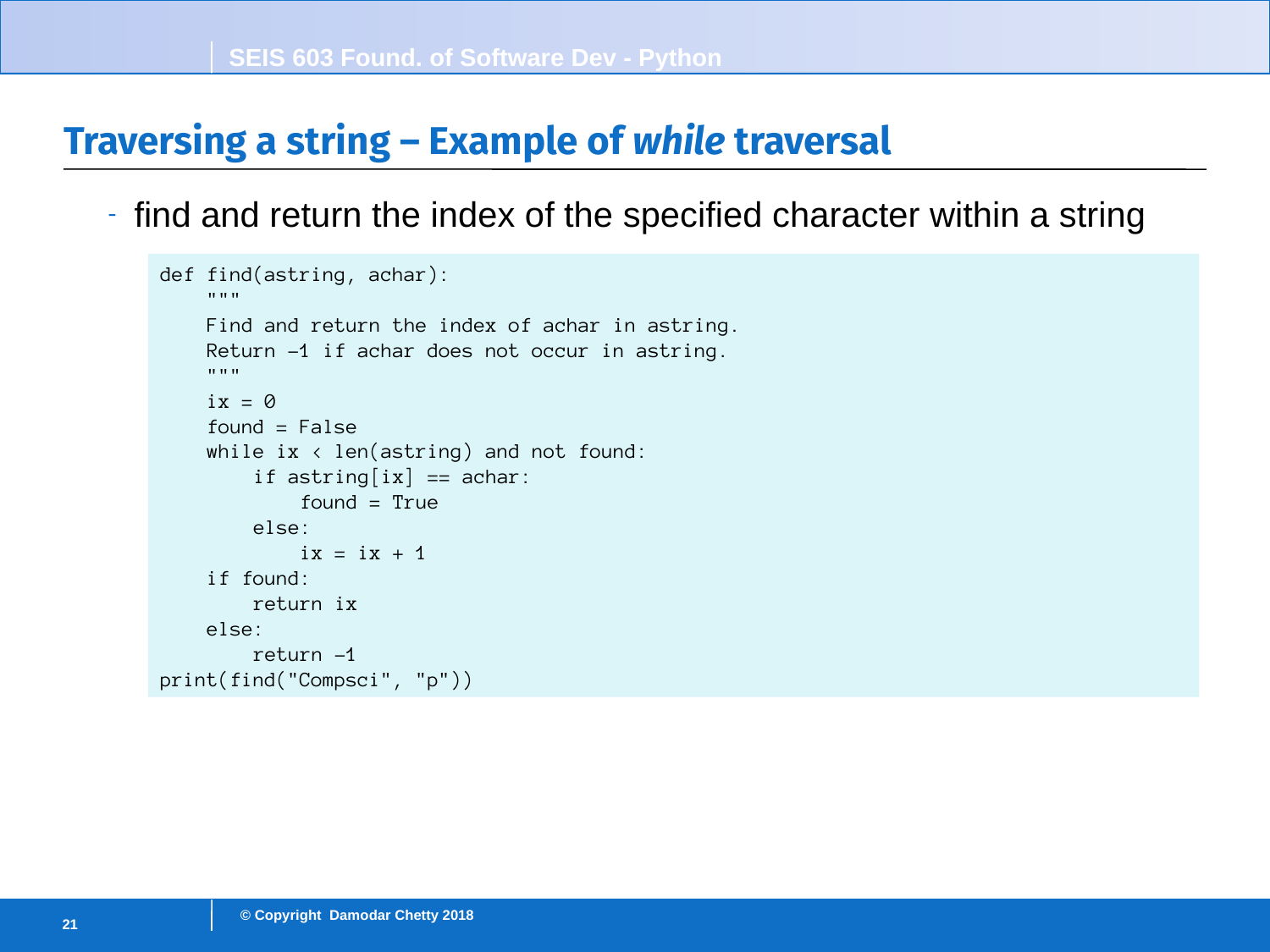

# Traversing a string – Example of while traversal
find and return the index of the specified character within a string
def find(astring, achar):
    """
    Find and return the index of achar in astring.
    Return -1 if achar does not occur in astring.
    """
    ix = 0
    found = False
    while ix < len(astring) and not found:
        if astring[ix] == achar:
            found = True
        else:
            ix = ix + 1
    if found:
        return ix
    else:
        return -1
print(find("Compsci", "p"))
21